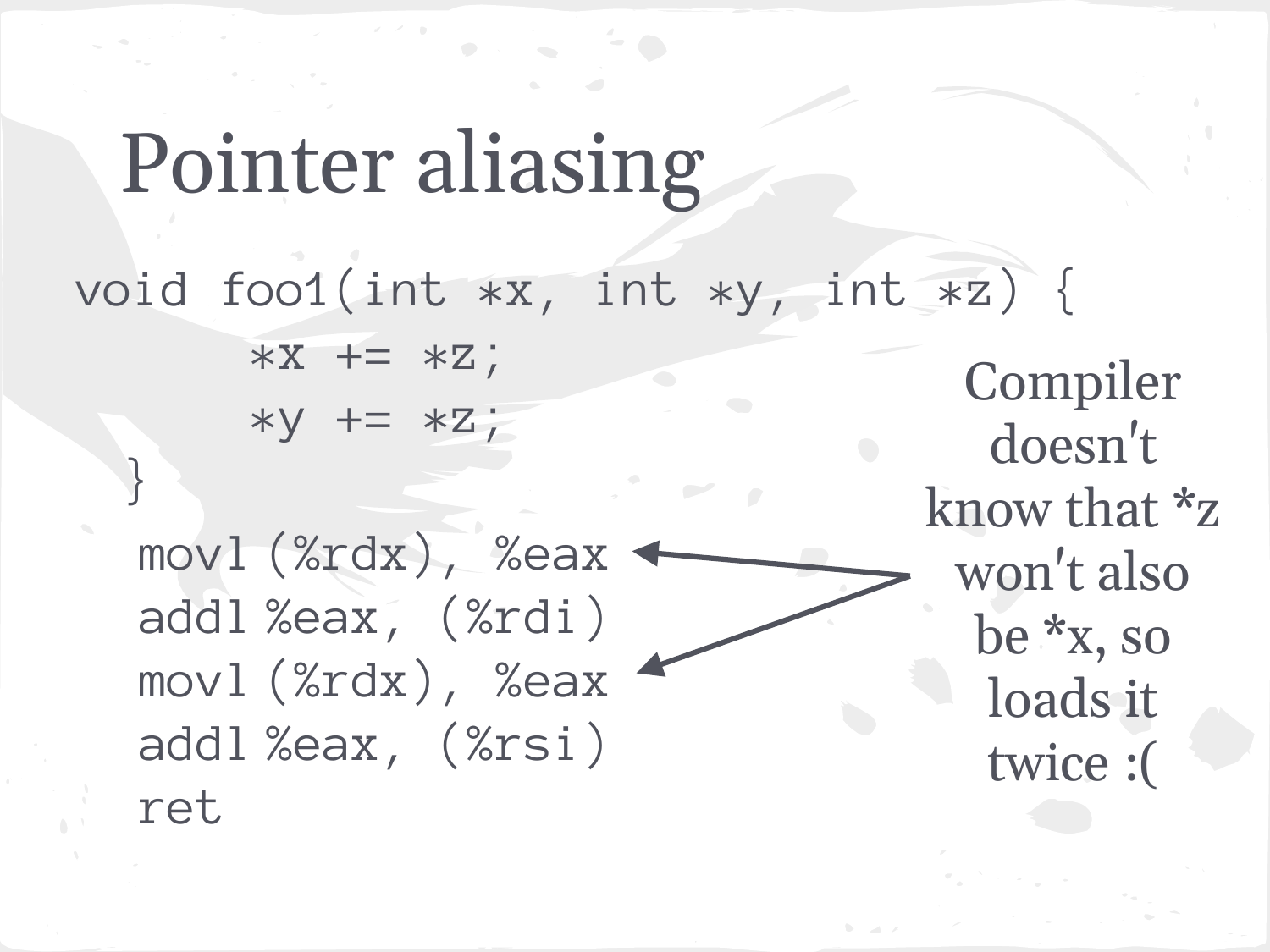

# Pointer aliasing
void foo1(int *x, int *y, int *z) {
	*x += *z;
	*y += *z;
}
movl	(%rdx), %eax
addl	%eax, (%rdi)
movl	(%rdx), %eax
addl	%eax, (%rsi)
ret
Compiler doesn't know that *z won't also be *x, so loads it twice :(